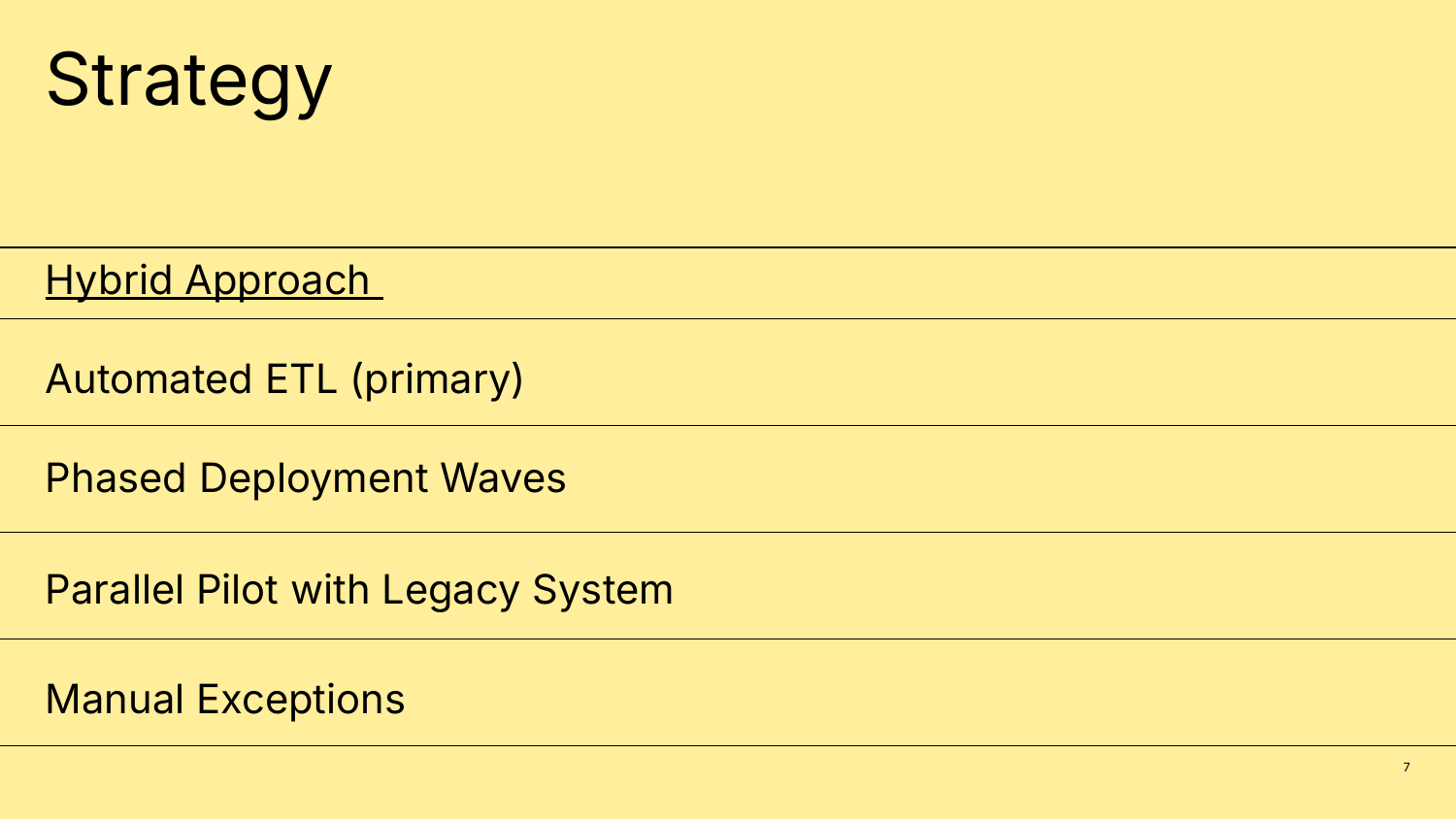

# Strategy
Hybrid Approach
Automated ETL (primary)
Phased Deployment Waves

Parallel Pilot with Legacy System

Manual Exceptions

7